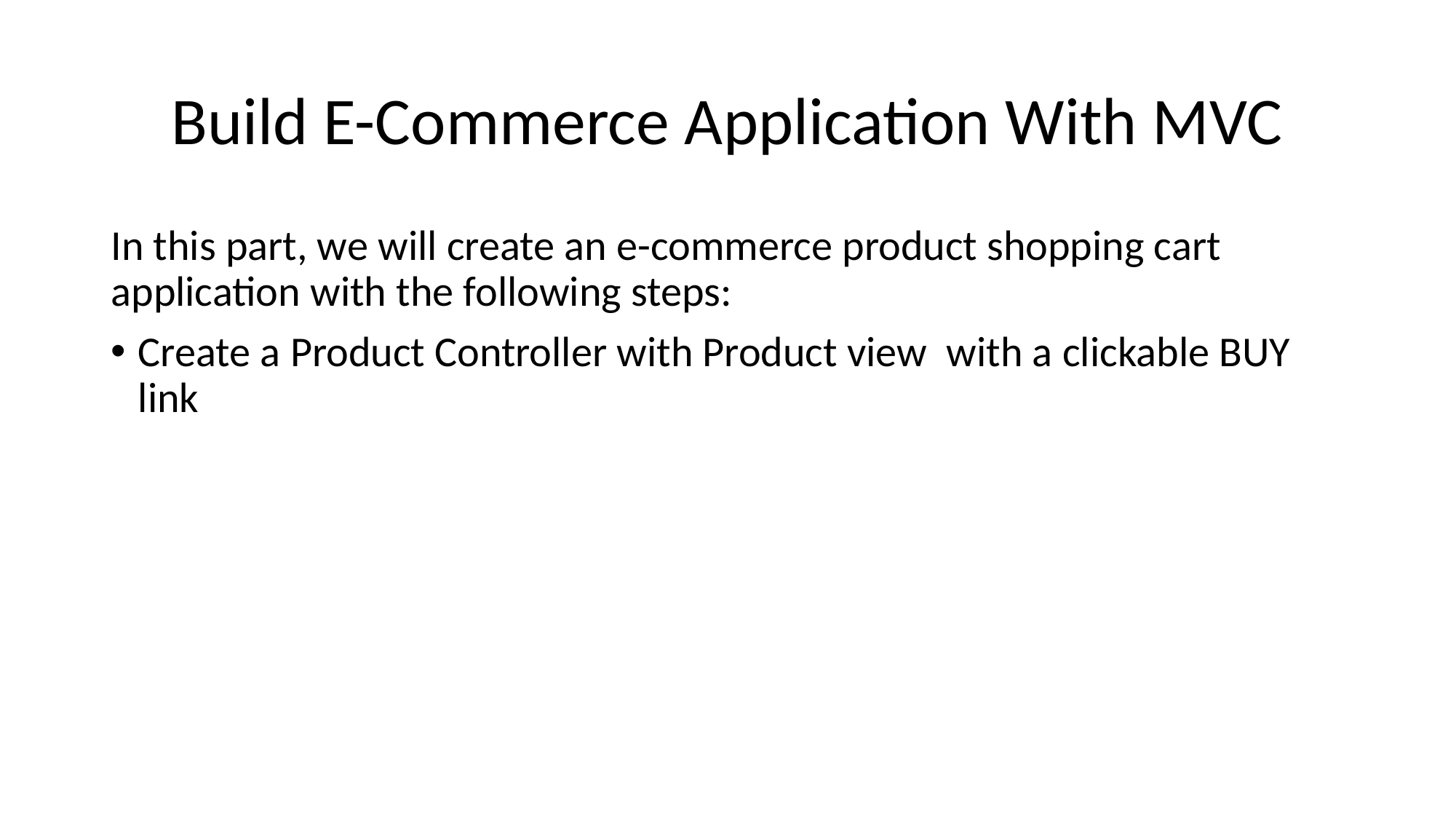

# Build E-Commerce Application With MVC
In this part, we will create an e-commerce product shopping cart application with the following steps:
Create a Product Controller with Product view  with a clickable BUY link